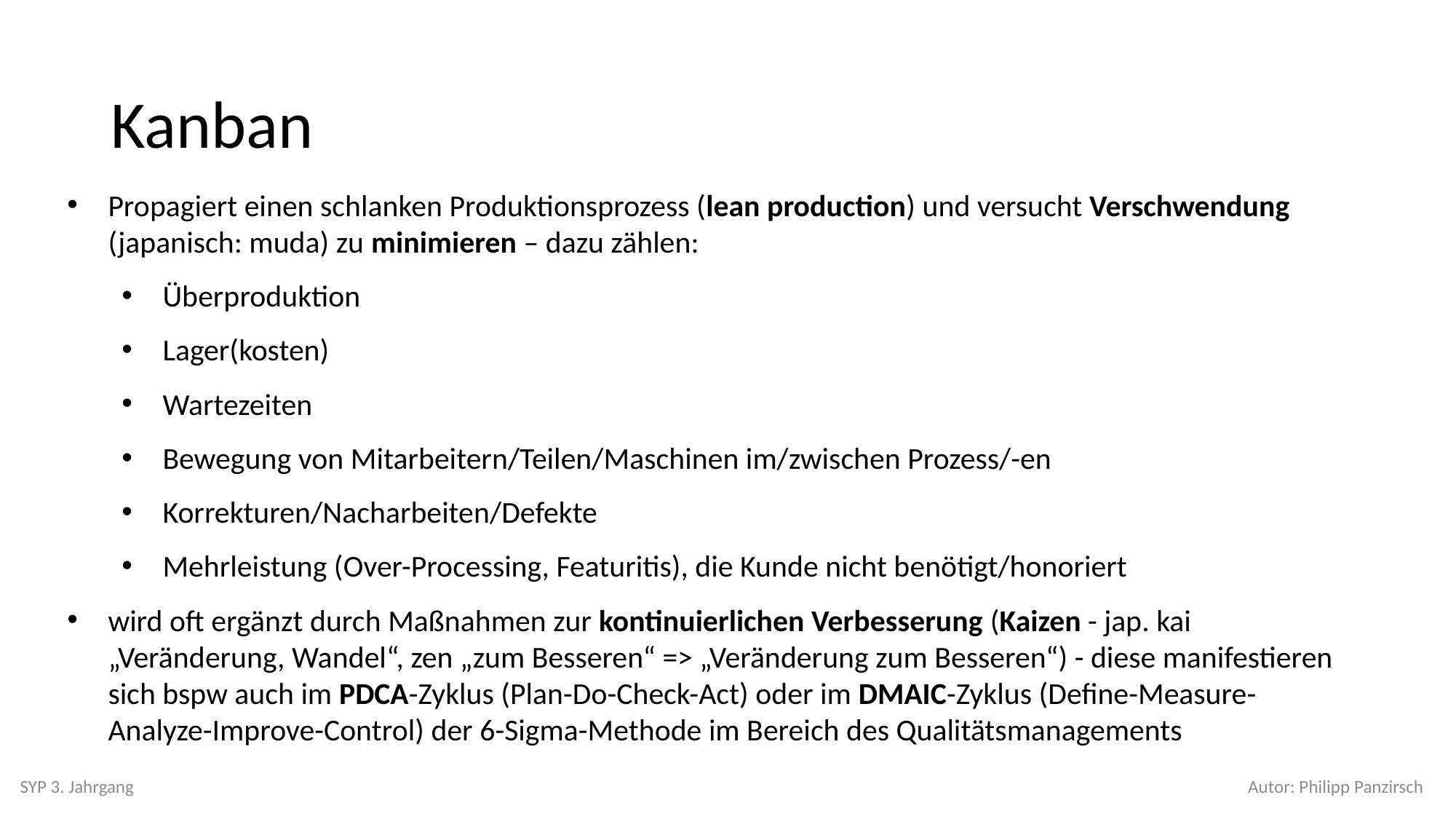

# Kanban
Propagiert einen schlanken Produktionsprozess (lean production) und versucht Verschwendung (japanisch: muda) zu minimieren – dazu zählen:
Überproduktion
Lager(kosten)
Wartezeiten
Bewegung von Mitarbeitern/Teilen/Maschinen im/zwischen Prozess/-en
Korrekturen/Nacharbeiten/Defekte
Mehrleistung (Over-Processing, Featuritis), die Kunde nicht benötigt/honoriert
wird oft ergänzt durch Maßnahmen zur kontinuierlichen Verbesserung (Kaizen - jap. kai „Veränderung, Wandel“, zen „zum Besseren“ => „Veränderung zum Besseren“) - diese manifestieren sich bspw auch im PDCA-Zyklus (Plan-Do-Check-Act) oder im DMAIC-Zyklus (Define-Measure-Analyze-Improve-Control) der 6-Sigma-Methode im Bereich des Qualitätsmanagements

SYP 3. Jahrgang
Autor: Philipp Panzirsch